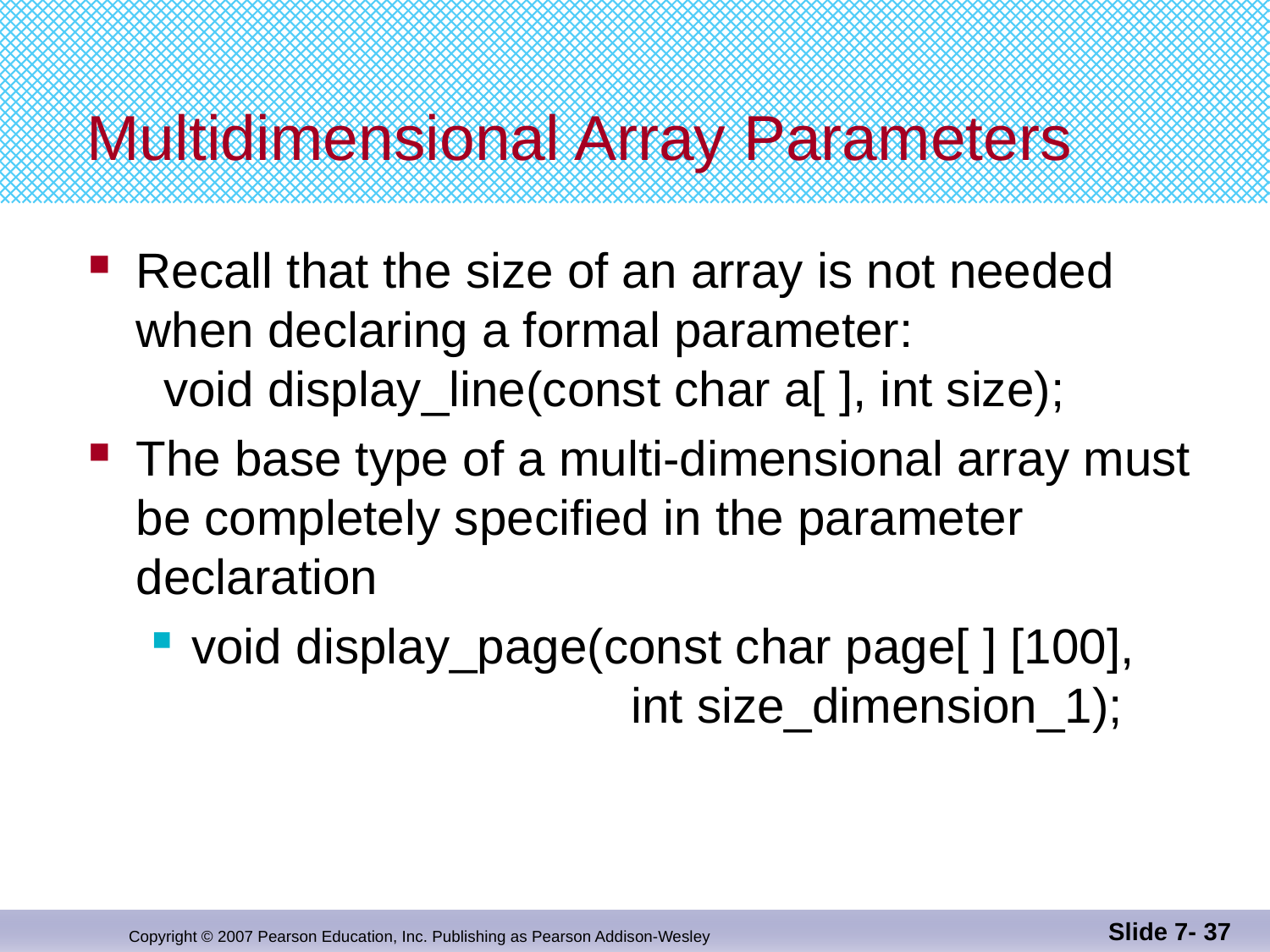

# Multidimensional Array Parameters
Recall that the size of an array is not needed
when declaring a formal parameter:
  void display_line(const char a[ ], int size);
The base type of a multi-dimensional array must
be completely specified in the parameter
declaration
void display_page(const char page[ ] [100],
                                int size_dimension_1);
Slide 7- 37